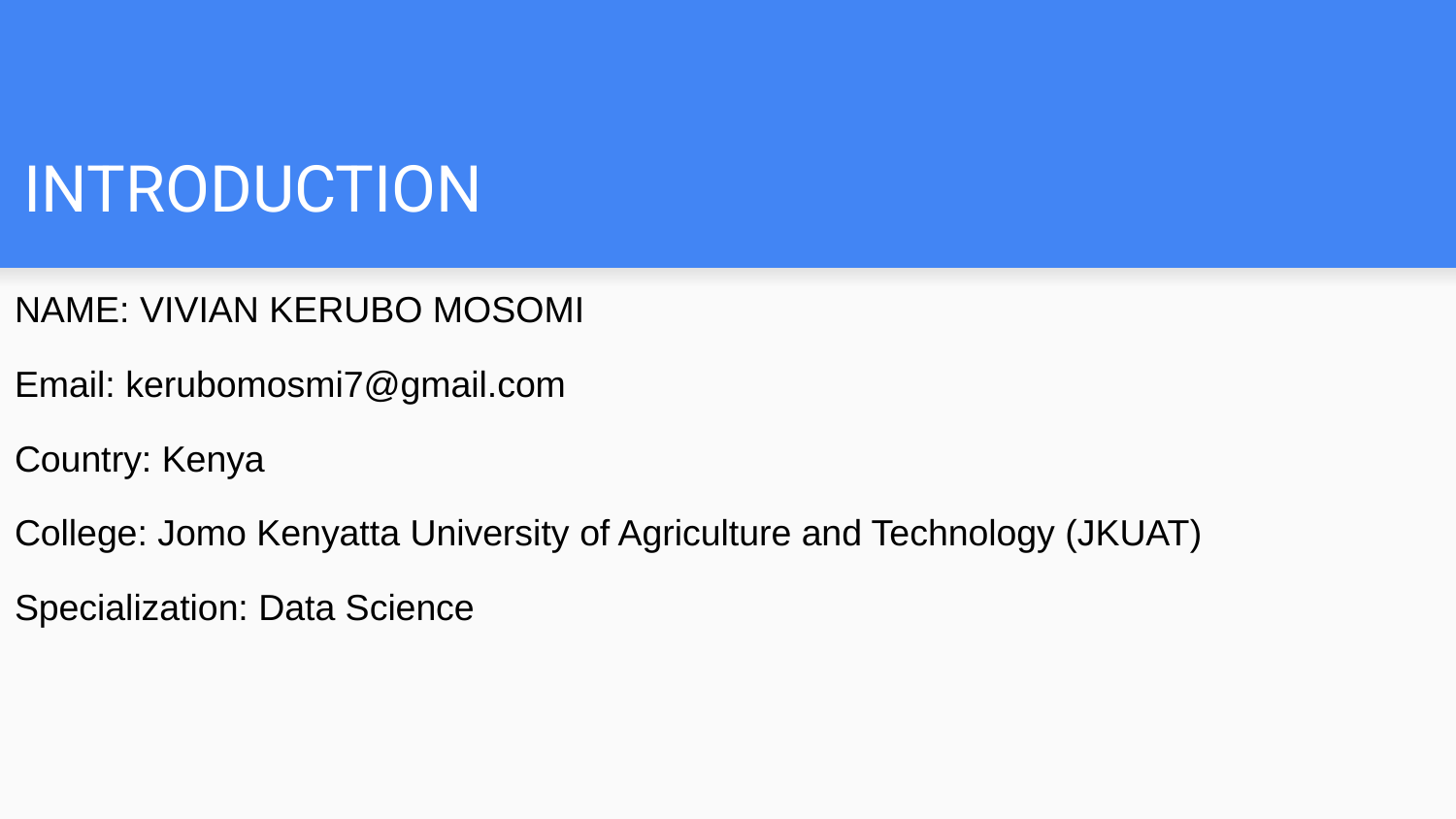

# INTRODUCTION
NAME: VIVIAN KERUBO MOSOMI
Email: kerubomosmi7@gmail.com
Country: Kenya
College: Jomo Kenyatta University of Agriculture and Technology (JKUAT)
Specialization: Data Science